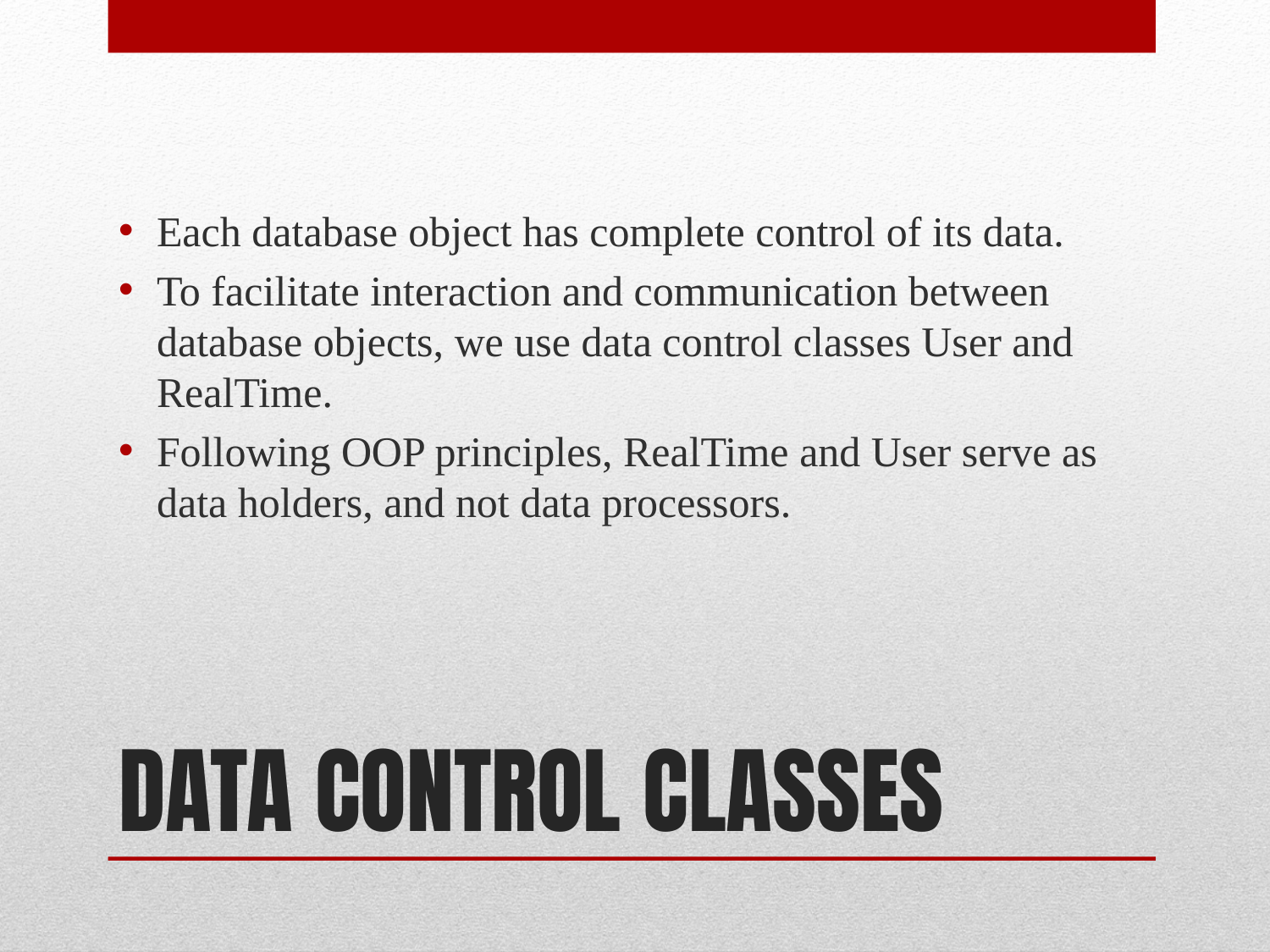

Each database object has complete control of its data.
To facilitate interaction and communication between database objects, we use data control classes User and RealTime.
Following OOP principles, RealTime and User serve as data holders, and not data processors.
# DATA CONTROL CLASSES